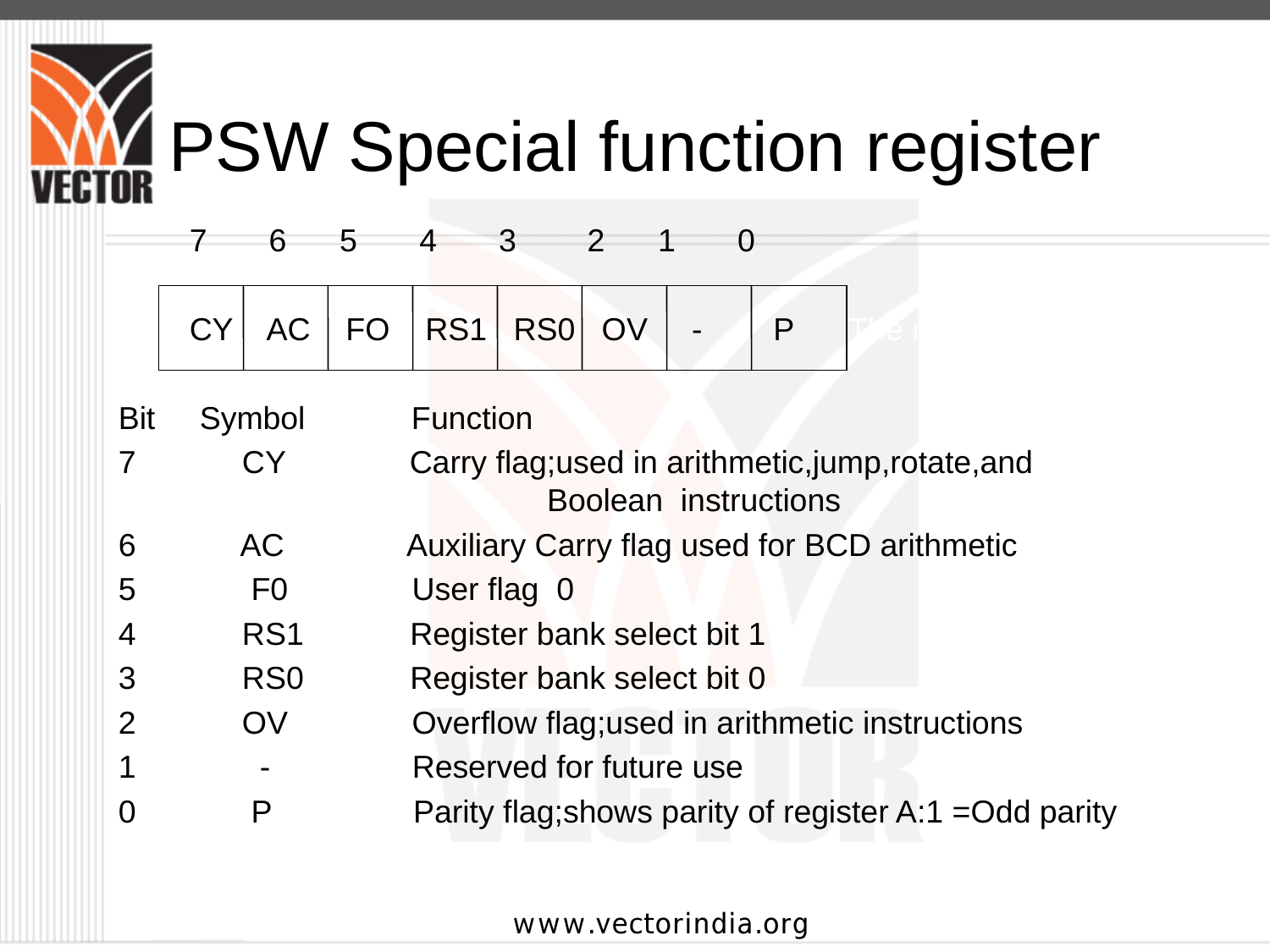

PSW Special function register

        7       6      5       4       3        2      1       0

        CY    AC    FO    RS1   RS0   OV     -        P      The remaining two user
   							flags will be in PCON
Bit     Symbol            Function
7            CY              Carry flag;used in arithmetic,jump,rotate,and   				Boolean  instructions
6            AC              Auxiliary Carry flag used for BCD arithmetic
5             F0              User flag  0
4            RS1            Register bank select bit 1
3            RS0            Register bank select bit 0
2            OV              Overflow flag;used in arithmetic instructions
1              -                Reserved for future use
0             P                Parity flag;shows parity of register A:1 =Odd parity
Bit addressable as PSW.0  to PSW.7

www.vectorindia.org